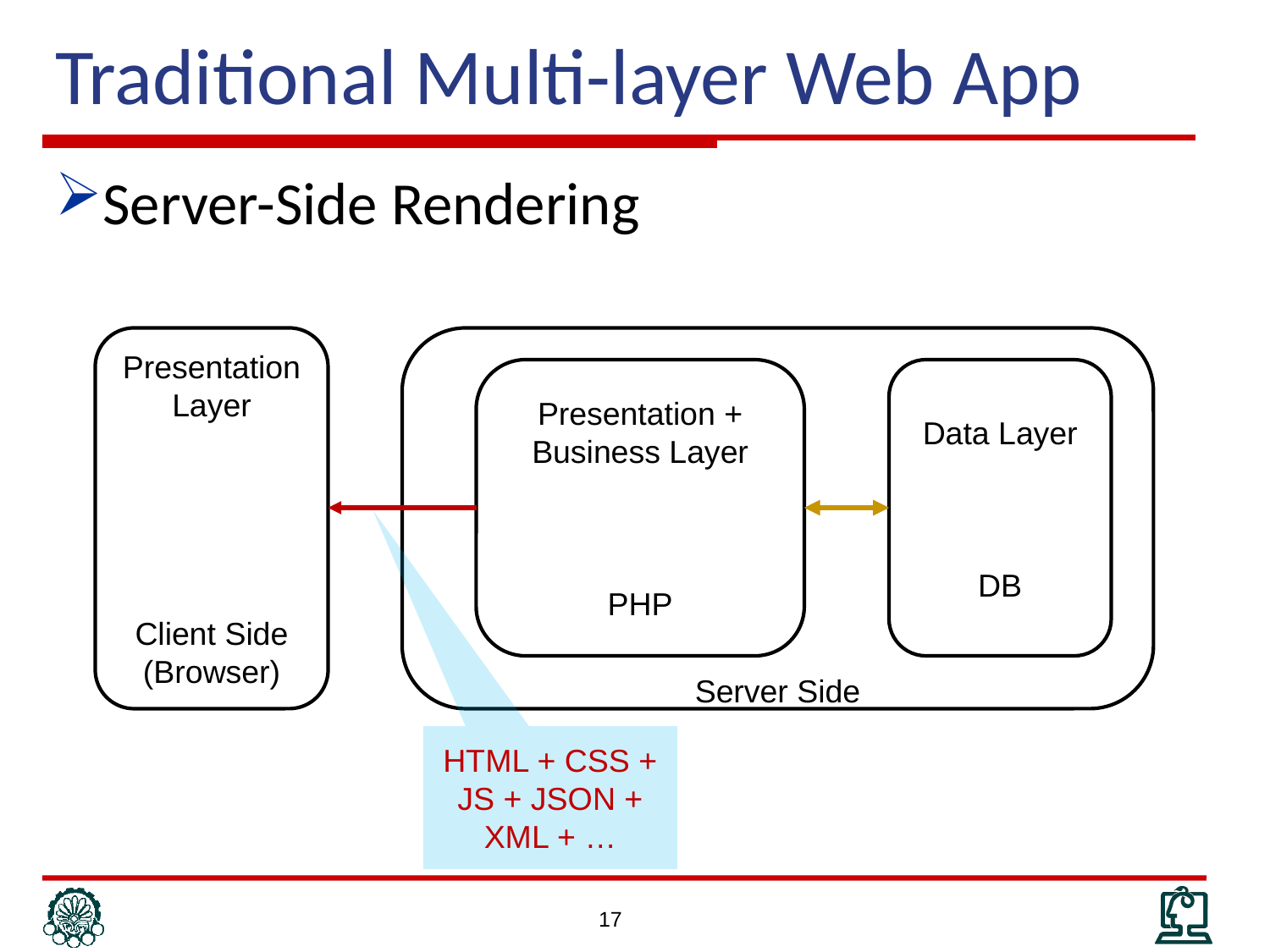

# Traditional Multi-layer Web App
Server-Side Rendering
Presentation Layer

Client Side
(Browser)

Server Side
Presentation + Business Layer

PHP
Data Layer

DB
HTML + CSS + JS + JSON + XML + …
17